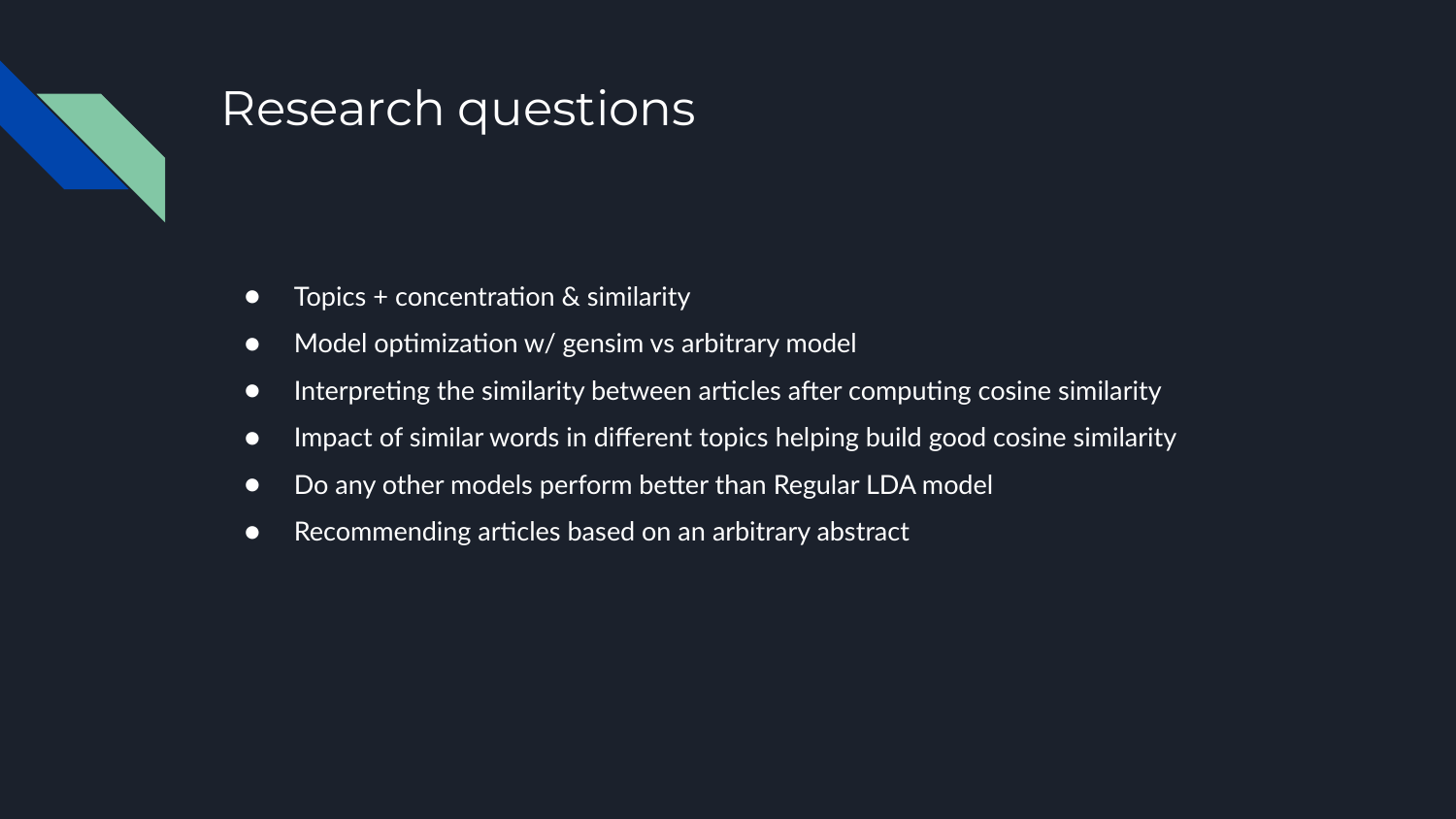

# Research questions
Topics + concentration & similarity
Model optimization w/ gensim vs arbitrary model
Interpreting the similarity between articles after computing cosine similarity
Impact of similar words in different topics helping build good cosine similarity
Do any other models perform better than Regular LDA model
Recommending articles based on an arbitrary abstract